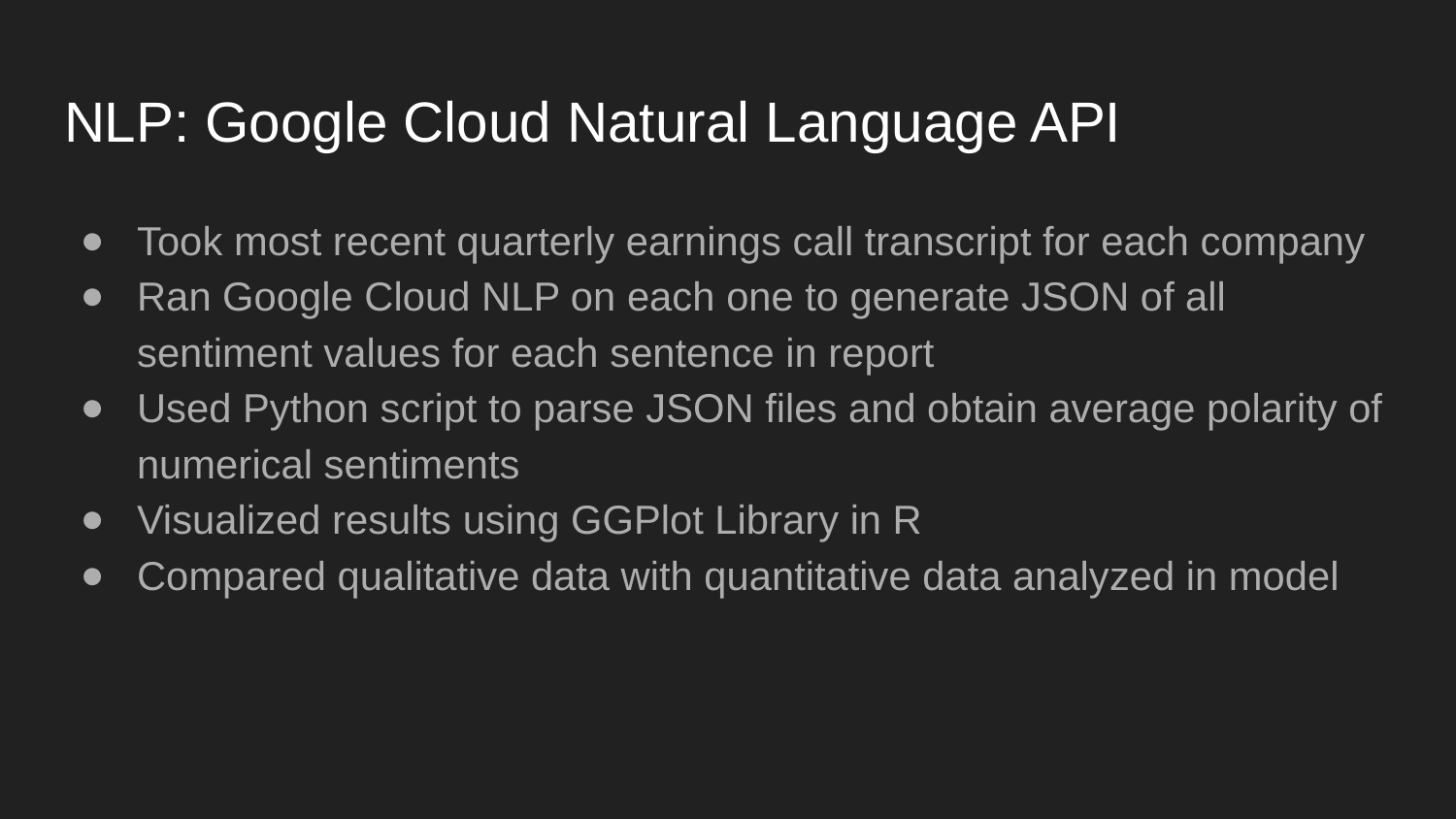

# NLP: Google Cloud Natural Language API
Took most recent quarterly earnings call transcript for each company
Ran Google Cloud NLP on each one to generate JSON of all sentiment values for each sentence in report
Used Python script to parse JSON files and obtain average polarity of numerical sentiments
Visualized results using GGPlot Library in R
Compared qualitative data with quantitative data analyzed in model